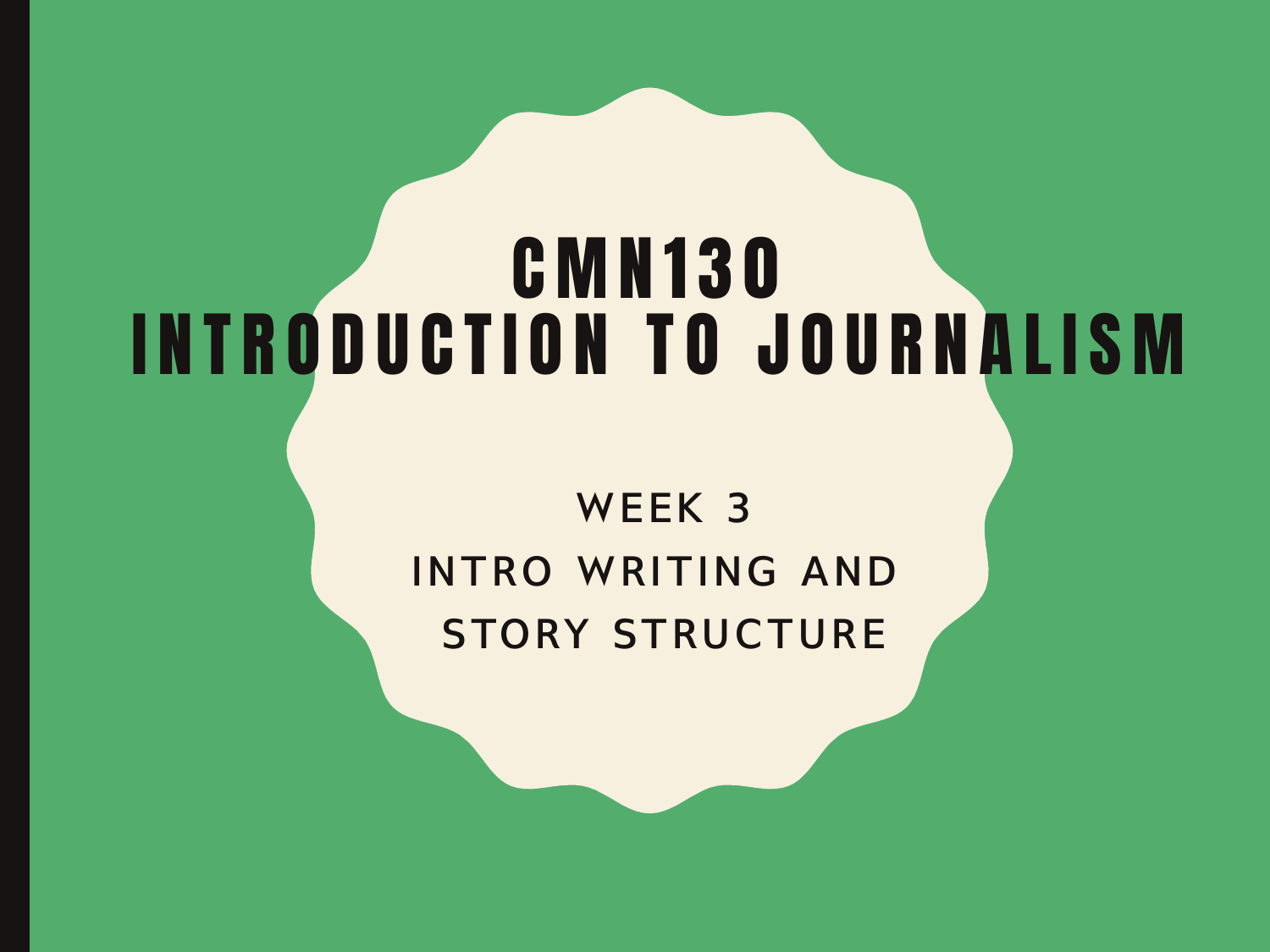

# CMN130 Introduction to Journalism
Week 3
Intro writing and
story structure